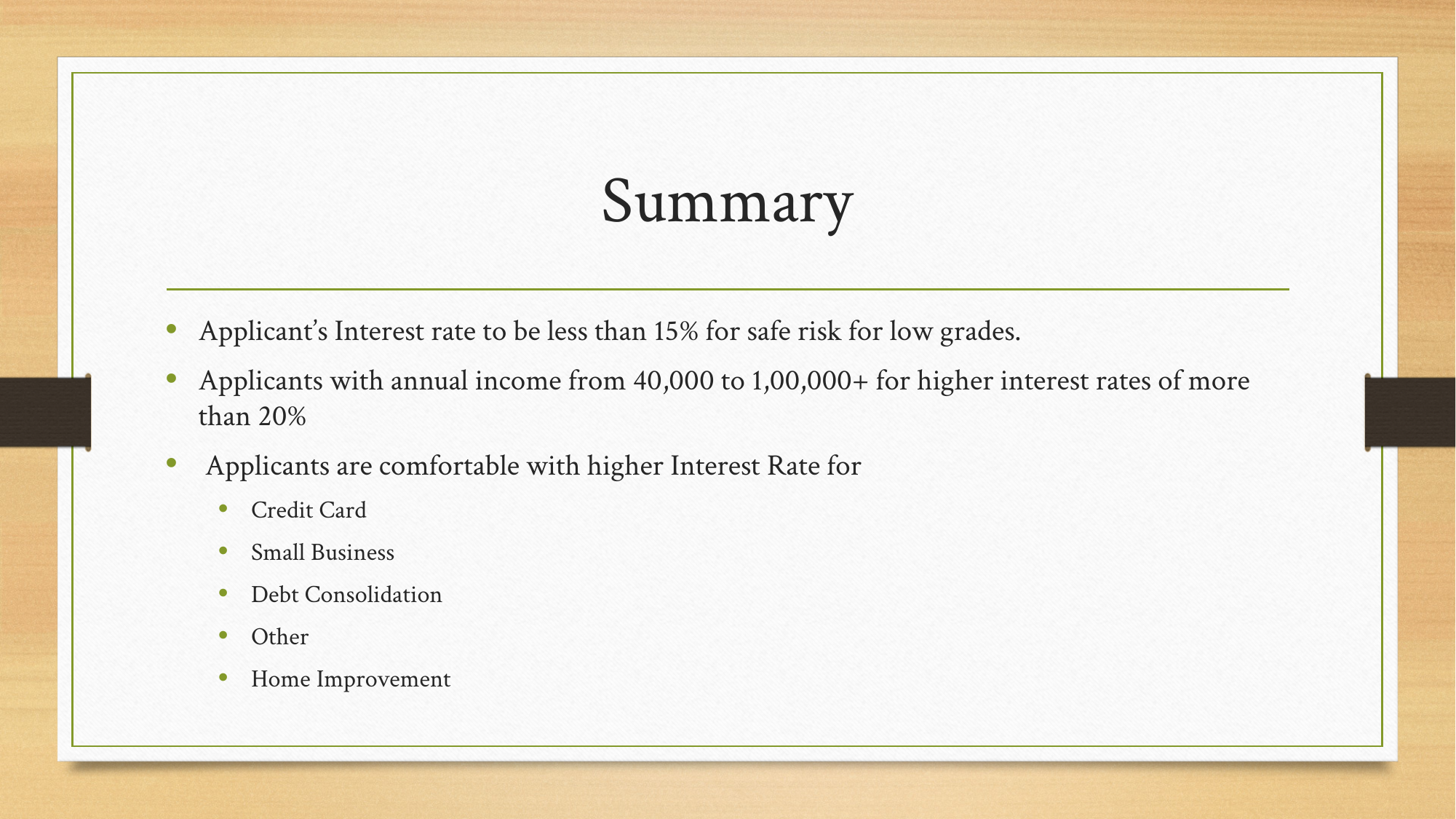

# Summary
Applicant’s Interest rate to be less than 15% for safe risk for low grades.
Applicants with annual income from 40,000 to 1,00,000+ for higher interest rates of more than 20%
 Applicants are comfortable with higher Interest Rate for
Credit Card
Small Business
Debt Consolidation
Other
Home Improvement